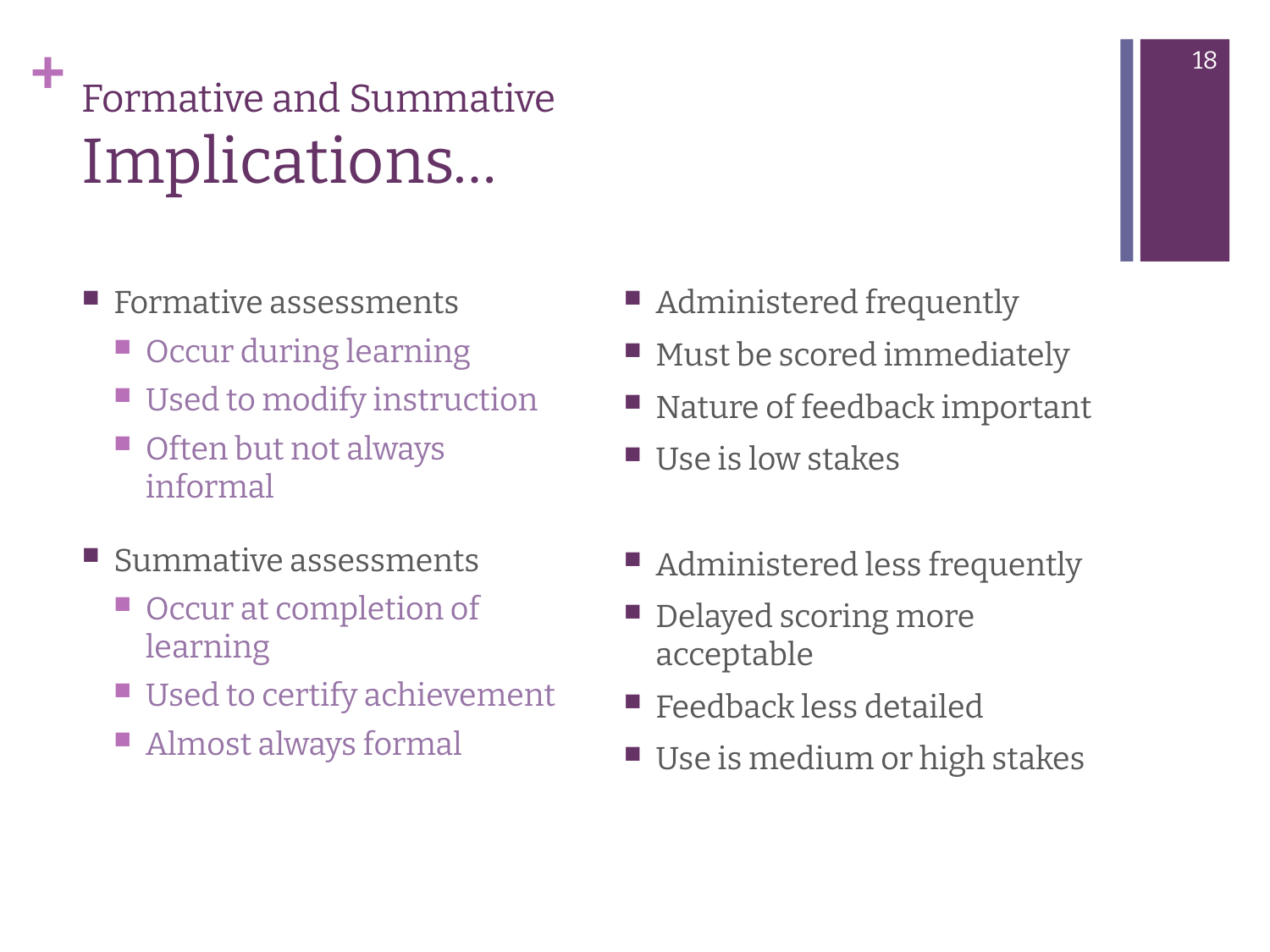

18
# Formative and Summative Implications…
Formative assessments
Occur during learning
Used to modify instruction
Often but not always informal
Summative assessments
Occur at completion of learning
Used to certify achievement
Almost always formal
Administered frequently
Must be scored immediately
Nature of feedback important
Use is low stakes
Administered less frequently
Delayed scoring more acceptable
Feedback less detailed
Use is medium or high stakes